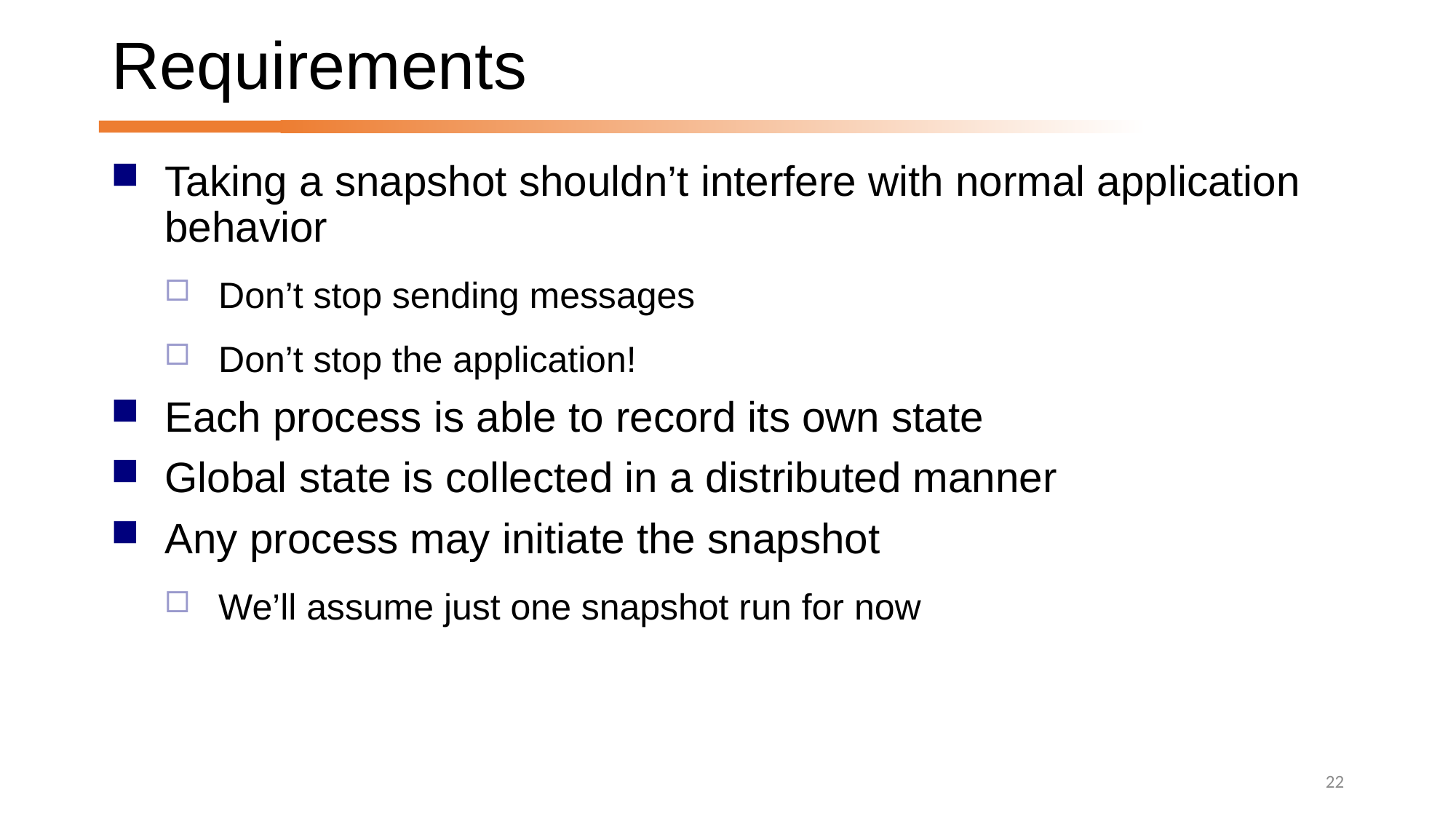

# Requirements
Taking a snapshot shouldn’t interfere with normal application behavior
Don’t stop sending messages
Don’t stop the application!
Each process is able to record its own state
Global state is collected in a distributed manner
Any process may initiate the snapshot
We’ll assume just one snapshot run for now
22